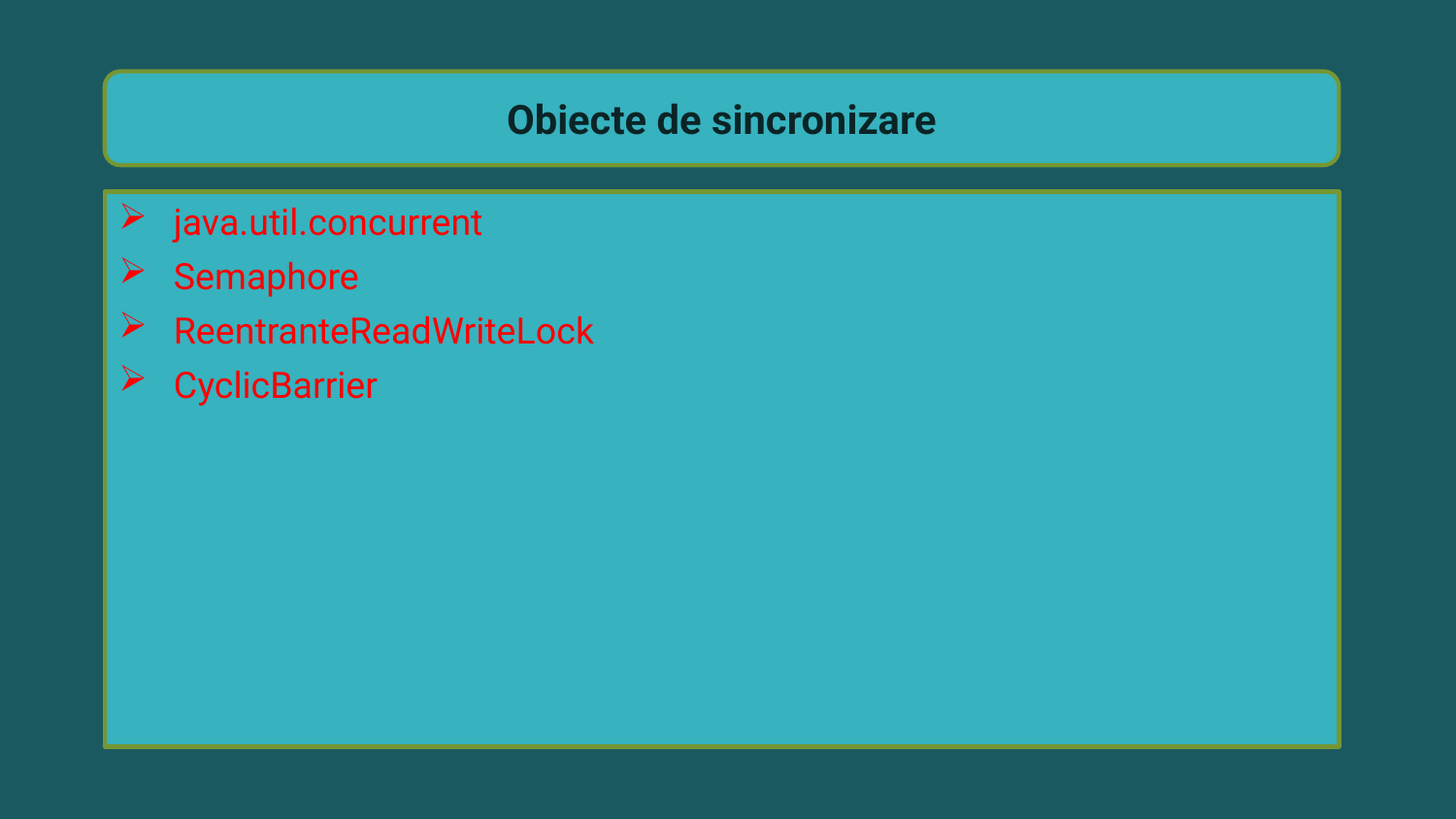

Obiecte de sincronizare
java.util.concurrent
Semaphore
ReentranteReadWriteLock
CyclicBarrier